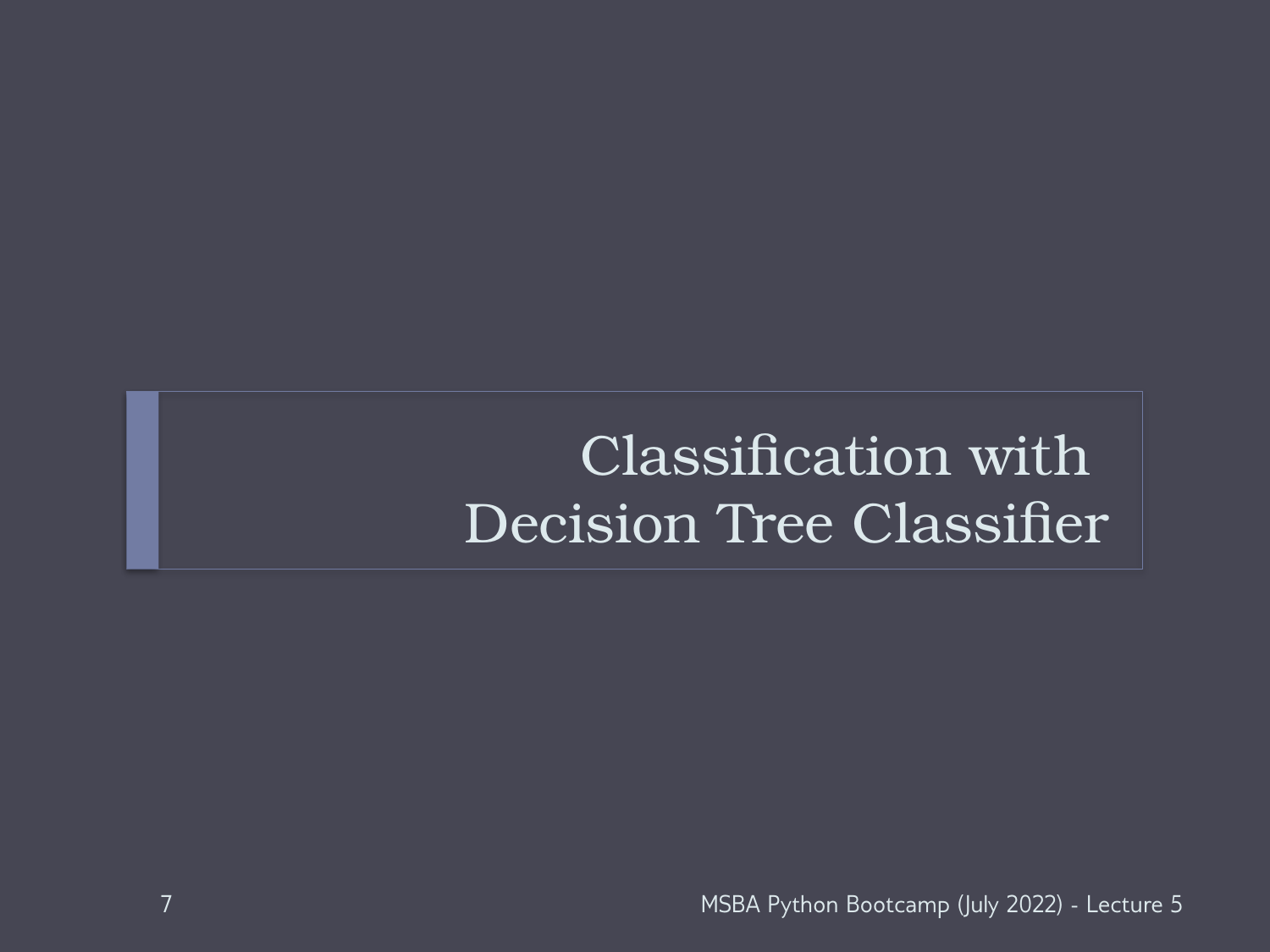

# Classification with Decision Tree Classifier

7
MSBA Python Bootcamp (July 2022) - Lecture 5